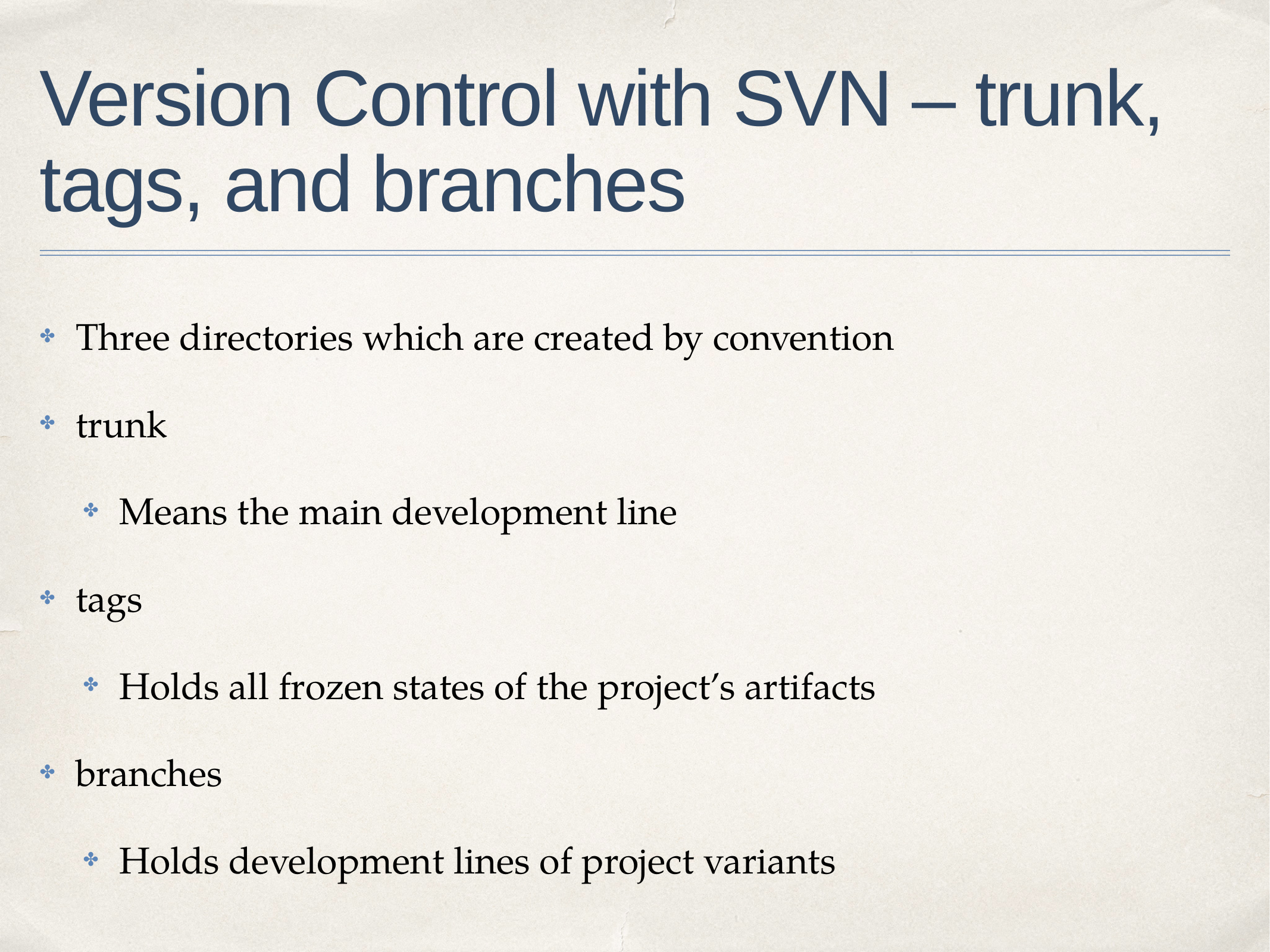

# Version Control with SVN – trunk, tags, and branches
Three directories which are created by convention
trunk
Means the main development line
tags
Holds all frozen states of the project’s artifacts
branches
Holds development lines of project variants